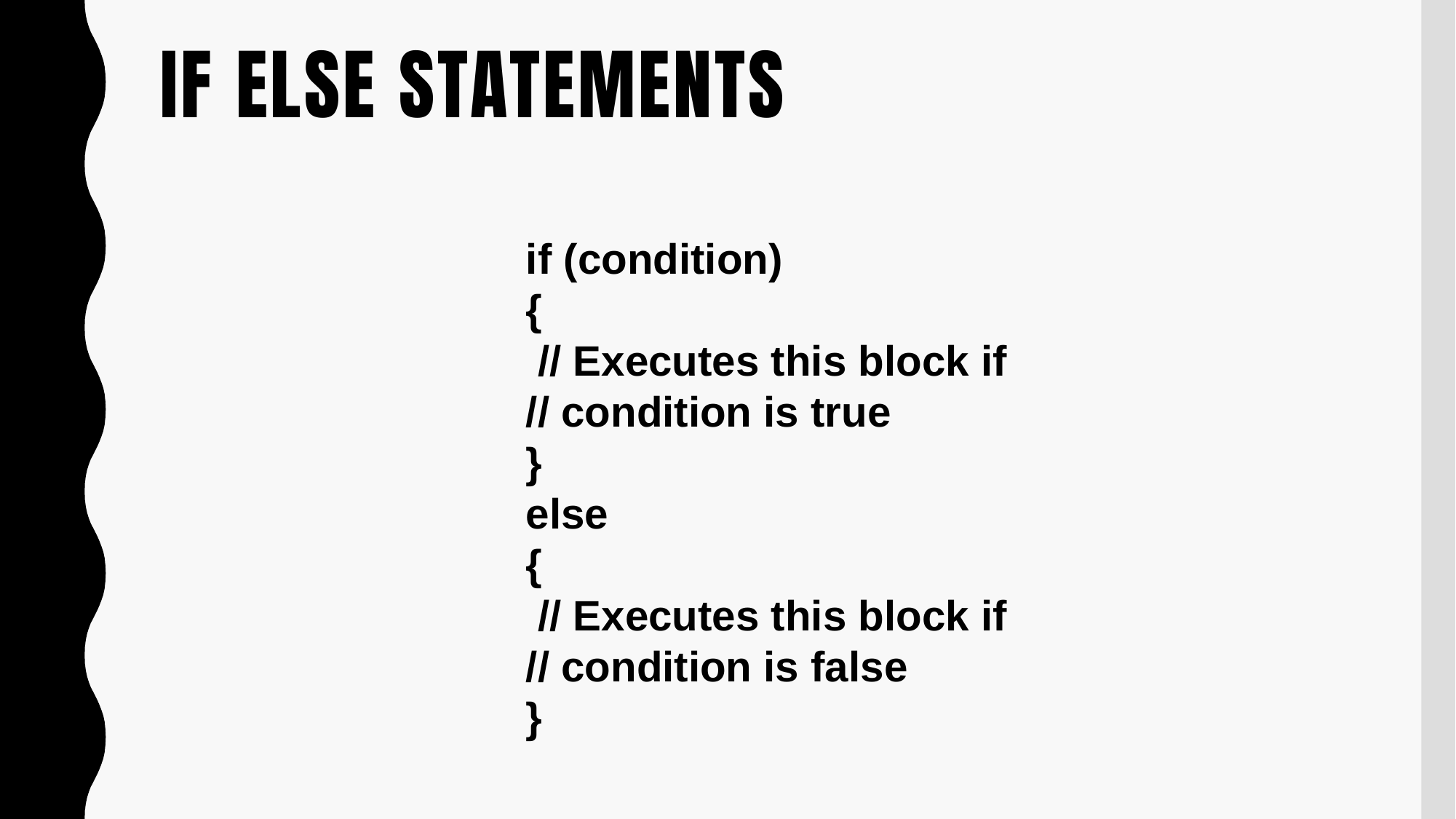

# IF ELSE STATEMENTS
if (condition)
{
 // Executes this block if
// condition is true
}
else
{
 // Executes this block if
// condition is false
}